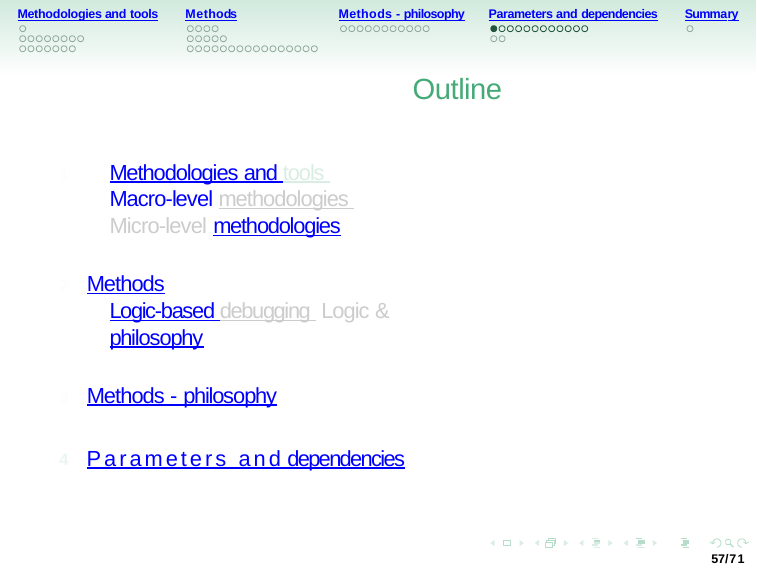

Methodologies and tools
Methods
Methods - philosophy
Parameters and dependencies
Summary

Outline

Methodologies and tools  Macro-level methodologies  Micro-level methodologies

Methods
Logic-based debugging  Logic & philosophy

Methods - philosophy

Parameters and dependencies

4

57/71